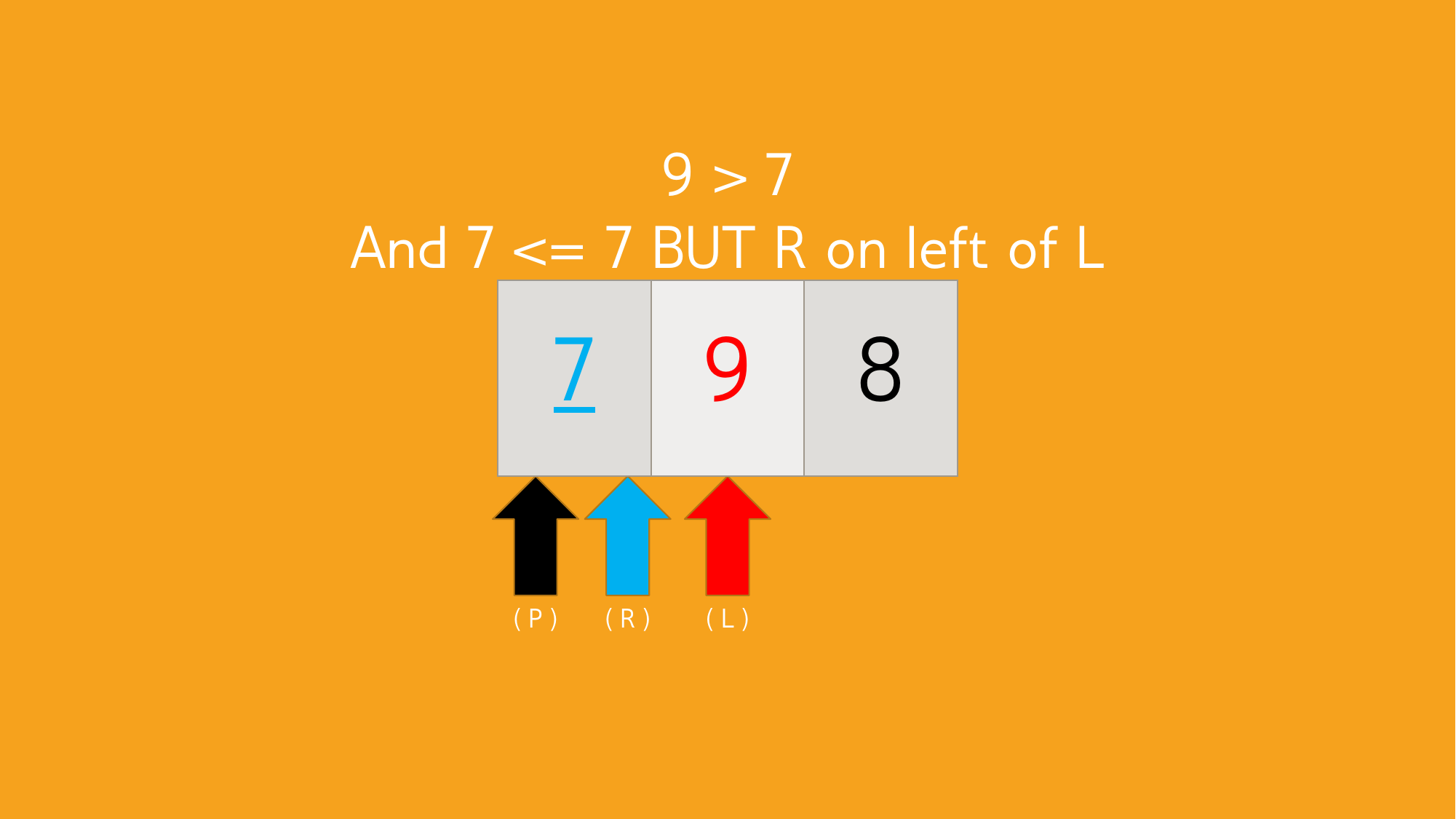

9 > 7
And 7 <= 7 BUT R on left of L
| 7 | 9 | 8 |
| --- | --- | --- |

( P )

( L )

( R )